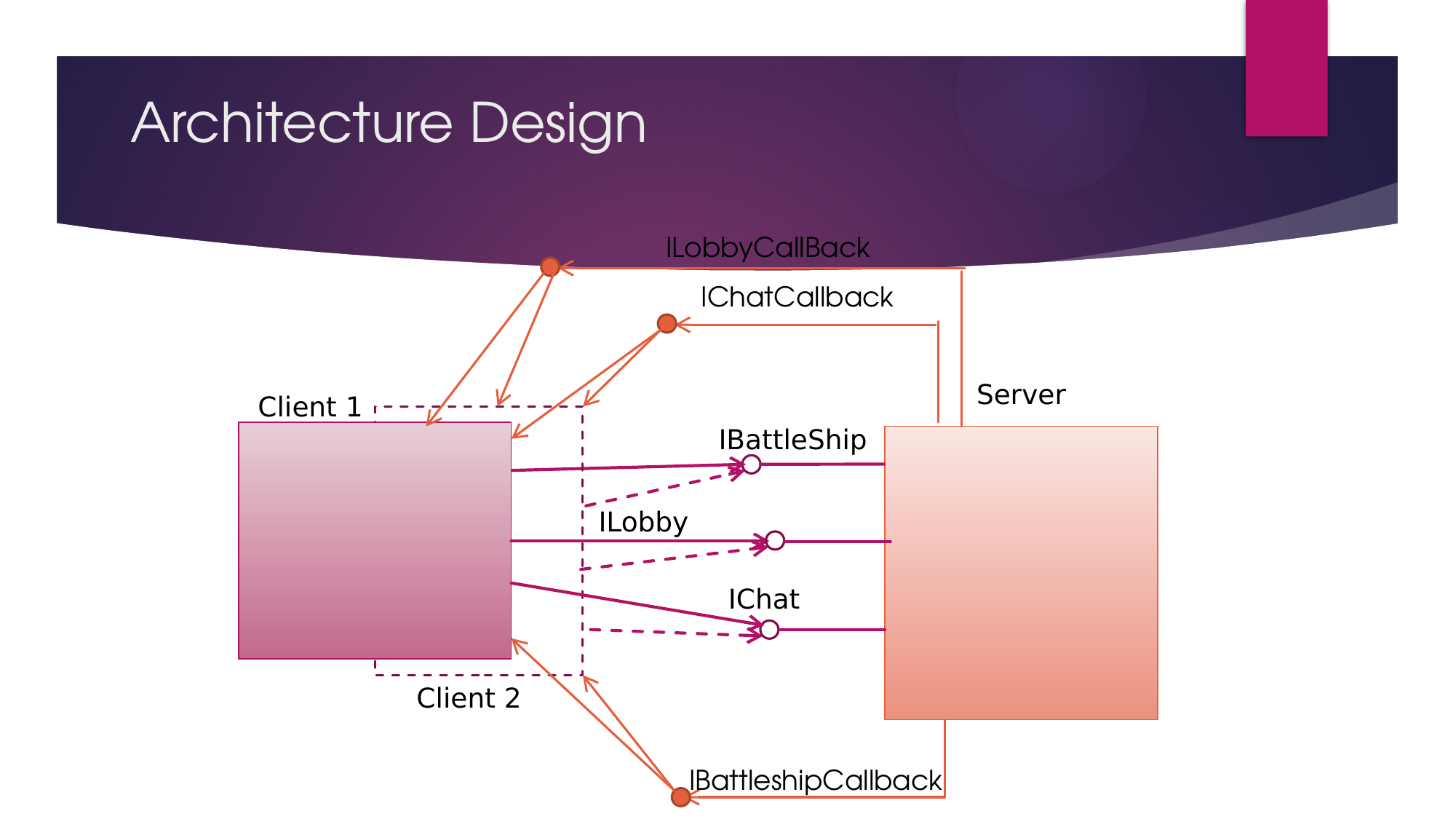

# Architecture Design
ILobbyCallBack

IChatCallback

Server
Client 1

IBattleShip

ILobby

IChat

Client 2
IBattleshipCallback